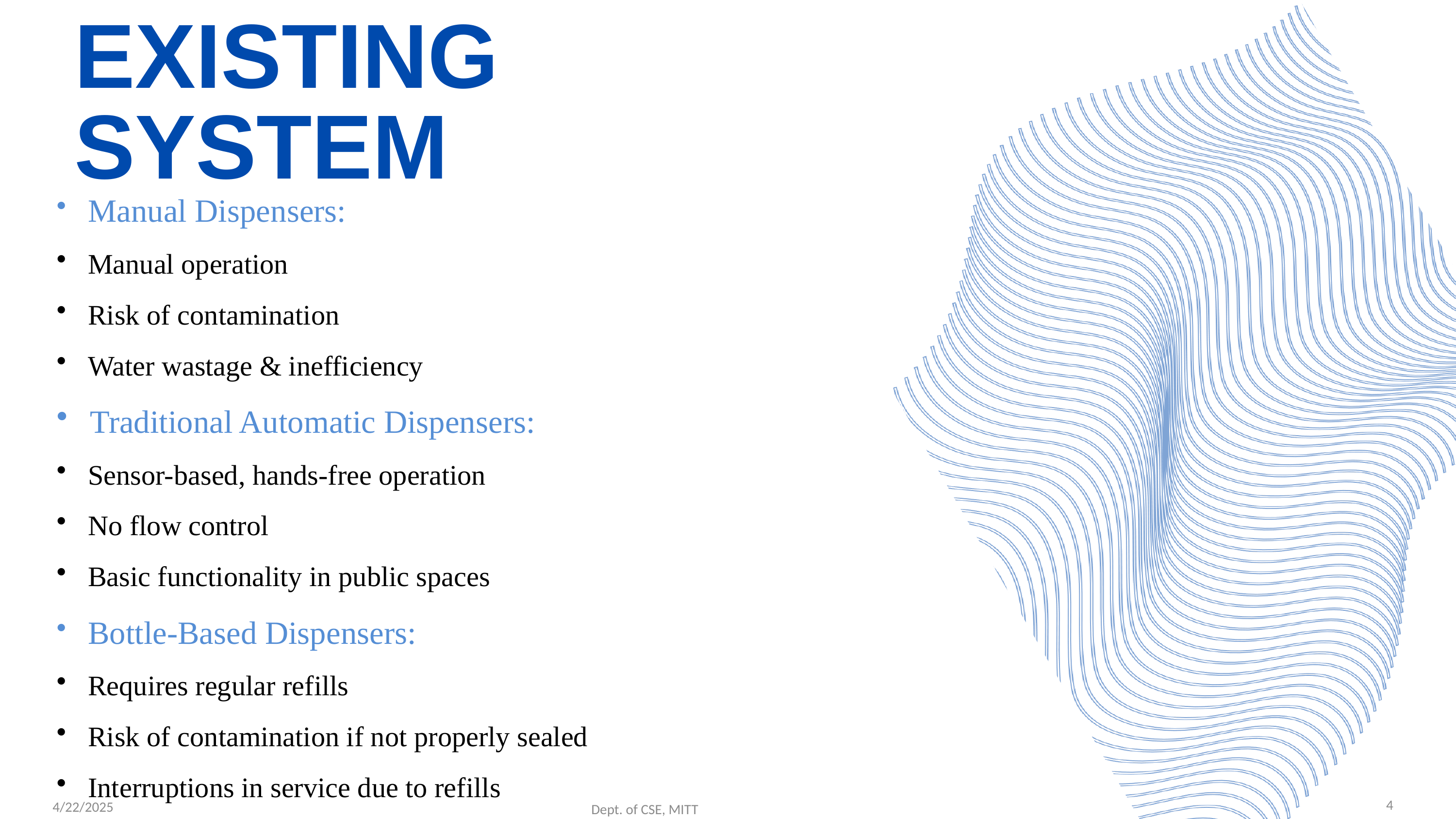

EXISTING SYSTEM
  Manual Dispensers:
  Manual operation
  Risk of contamination
  Water wastage & inefficiency
  Traditional Automatic Dispensers:
  Sensor-based, hands-free operation
  No flow control
  Basic functionality in public spaces
  Bottle-Based Dispensers:
  Requires regular refills
  Risk of contamination if not properly sealed
  Interruptions in service due to refills
4
4/22/2025
Dept. of CSE, MITT